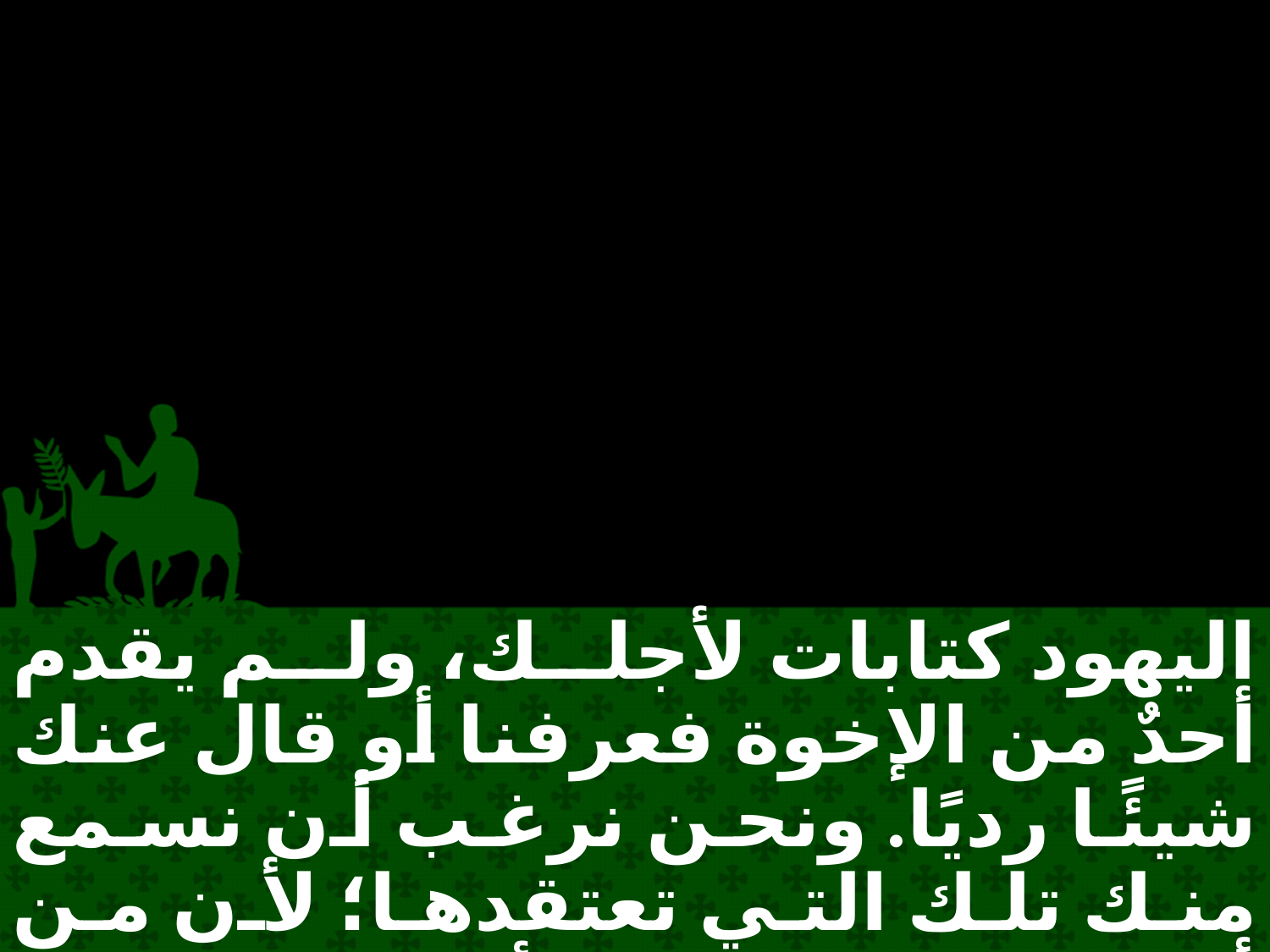

اليهود كتابات لأجلك، ولم يقدم أحدٌ من الإخوة فعرفنا أو قال عنك شيئًا رديًا. ونحن نرغب أن نسمع منك تلك التي تعتقدها؛ لأن من أجل هذا الخلاف، الأمر ظاهرٌ لنا أنه يقاوم في كل مكانٍ".